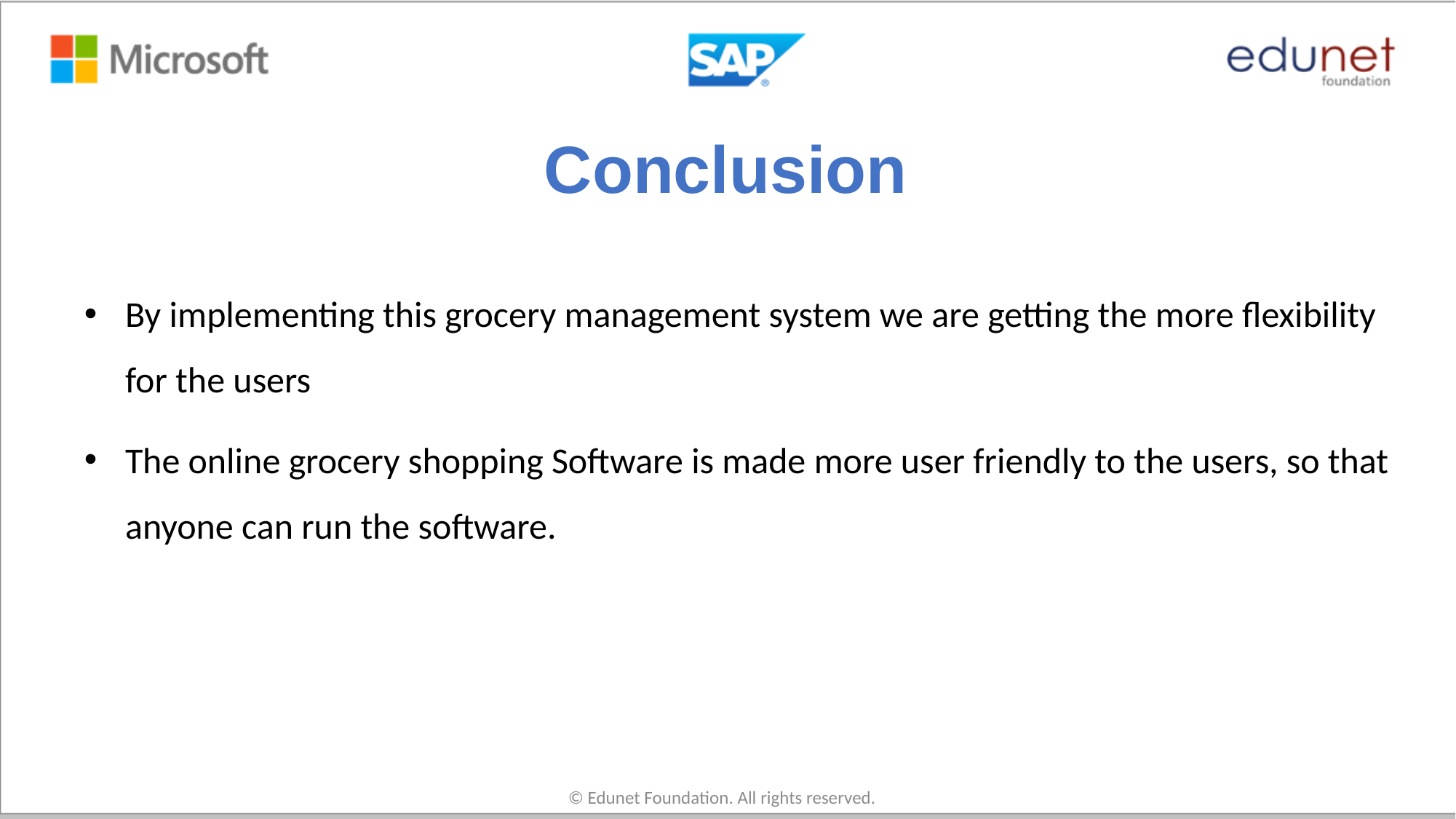

# Conclusion

By implementing this grocery management system we are getting the more flexibility for the users
The online grocery shopping Software is made more user friendly to the users, so that anyone can run the software.

© Edunet Foundation. All rights reserved.